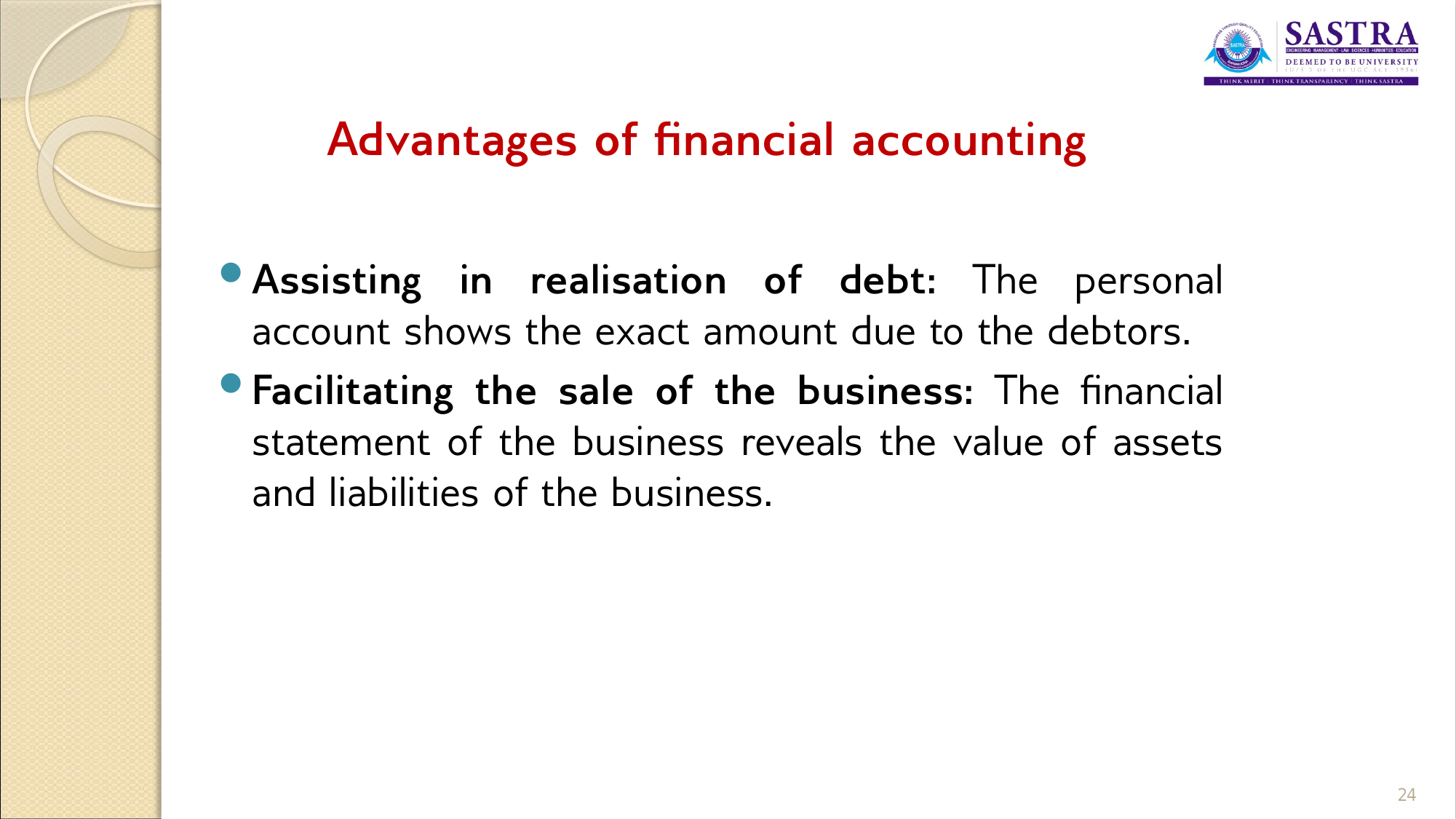

# Advantages of financial accounting
Assisting in realisation of debt: The personal account shows the exact amount due to the debtors.
Facilitating the sale of the business: The financial statement of the business reveals the value of assets and liabilities of the business.

24